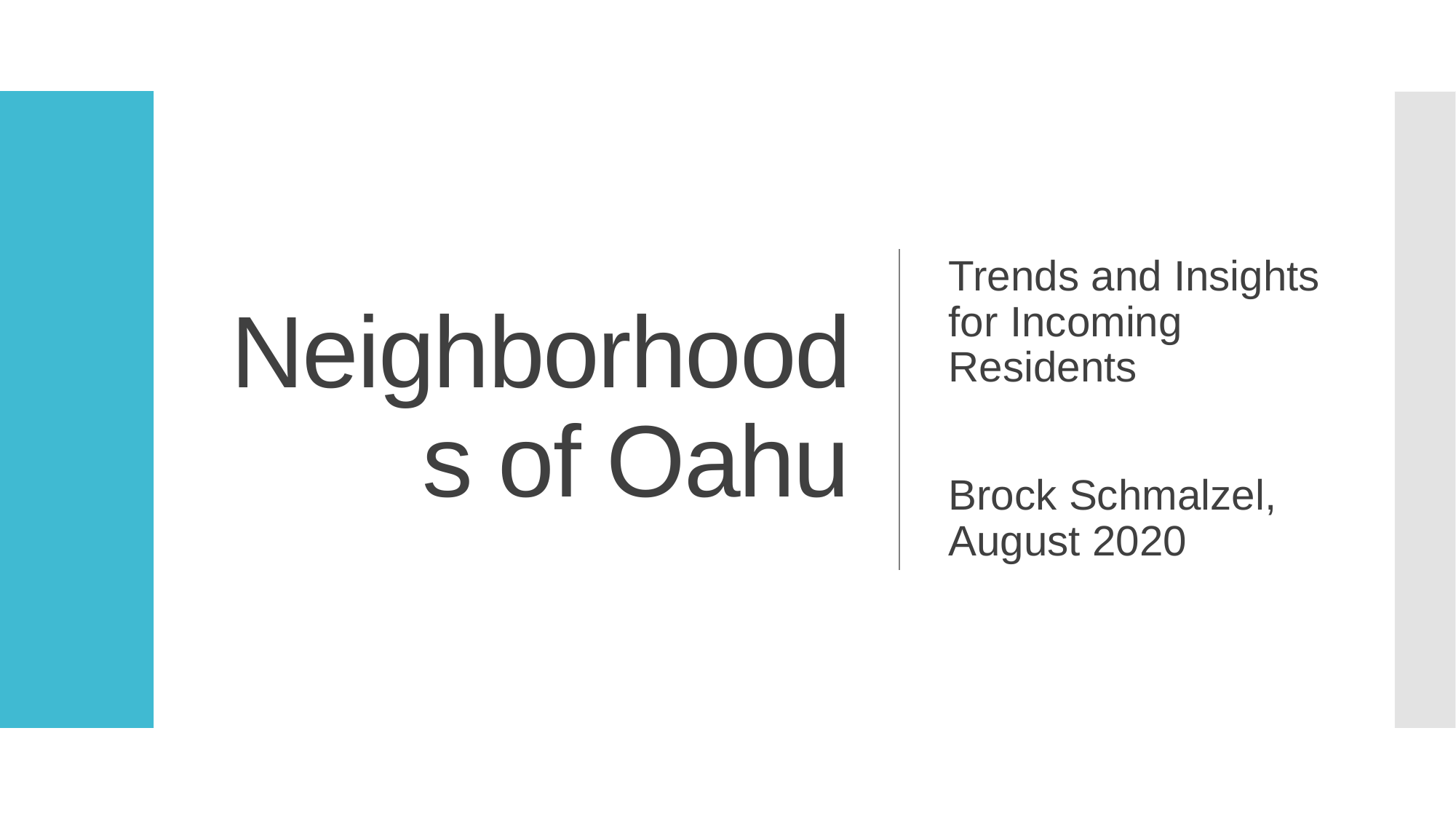

# Neighborhoods of Oahu
Trends and Insights for Incoming Residents

Brock Schmalzel, August 2020